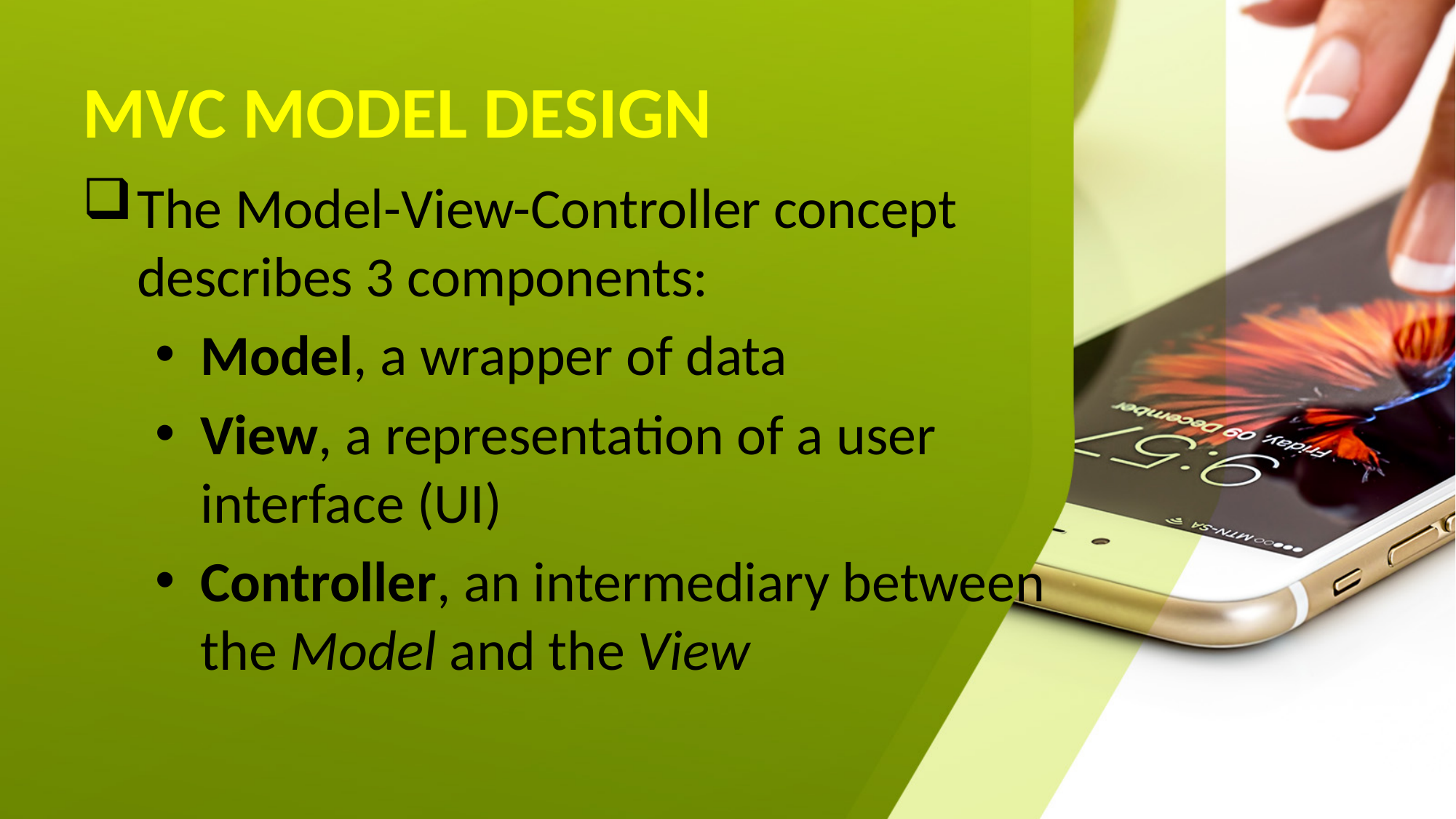

# MVC MODEL DESIGN
The Model-View-Controller concept describes 3 components:
Model, a wrapper of data
View, a representation of a user interface (UI)
Controller, an intermediary between the Model and the View